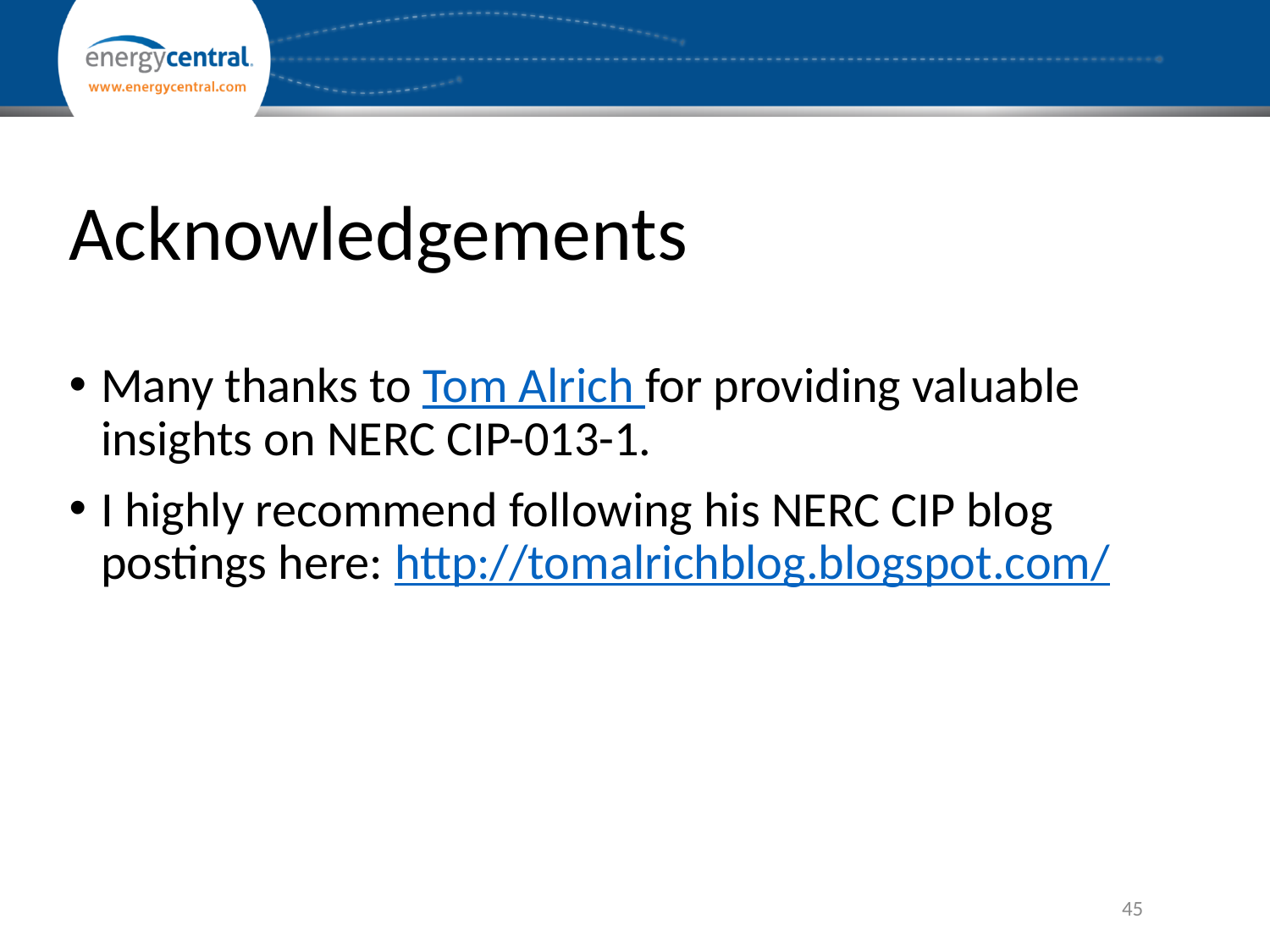

# Acknowledgements
Many thanks to Tom Alrich for providing valuable insights on NERC CIP-013-1.
I highly recommend following his NERC CIP blog postings here: http://tomalrichblog.blogspot.com/
45